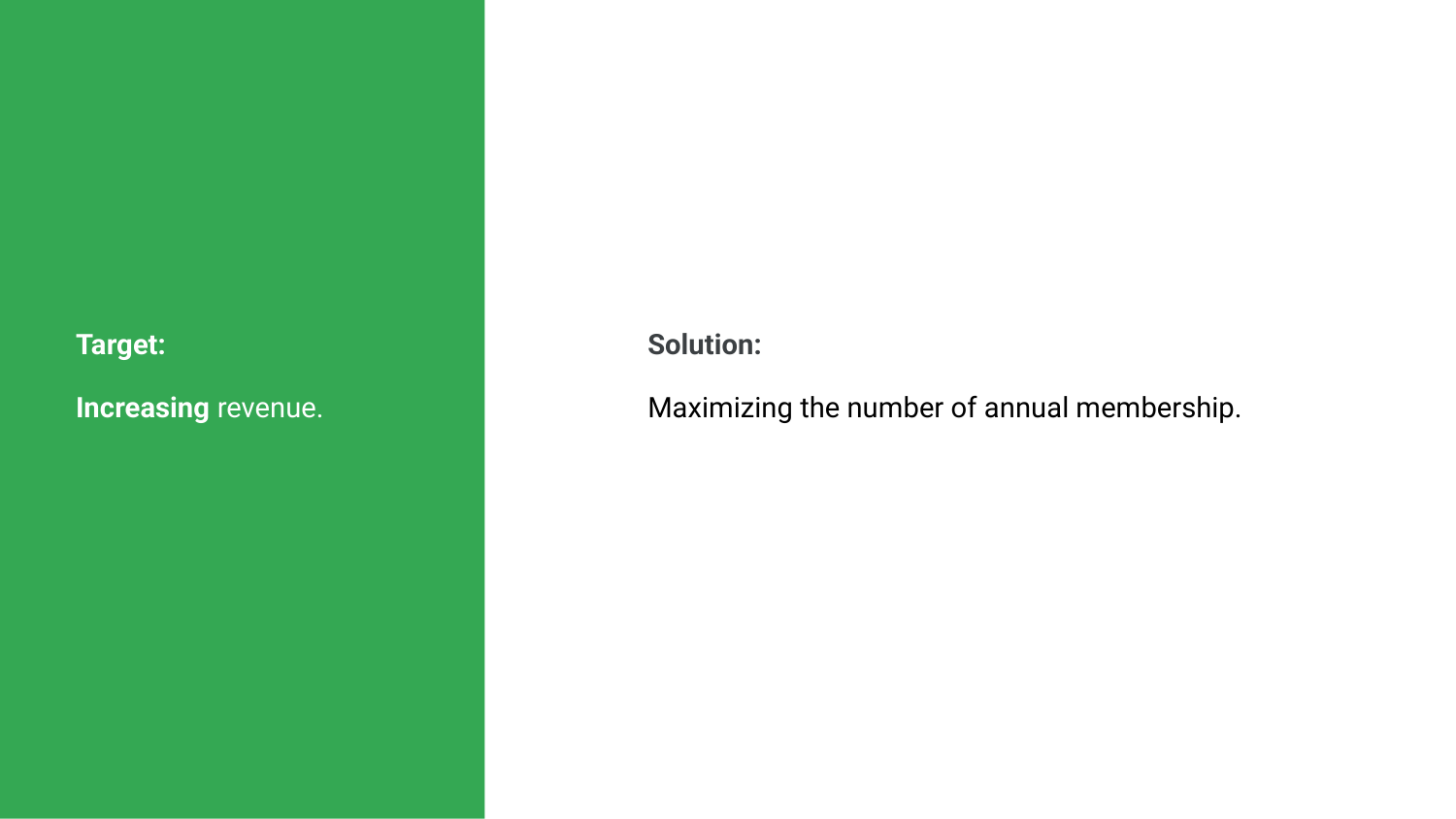

Target:
Increasing revenue.
Solution:
Maximizing the number of annual membership.